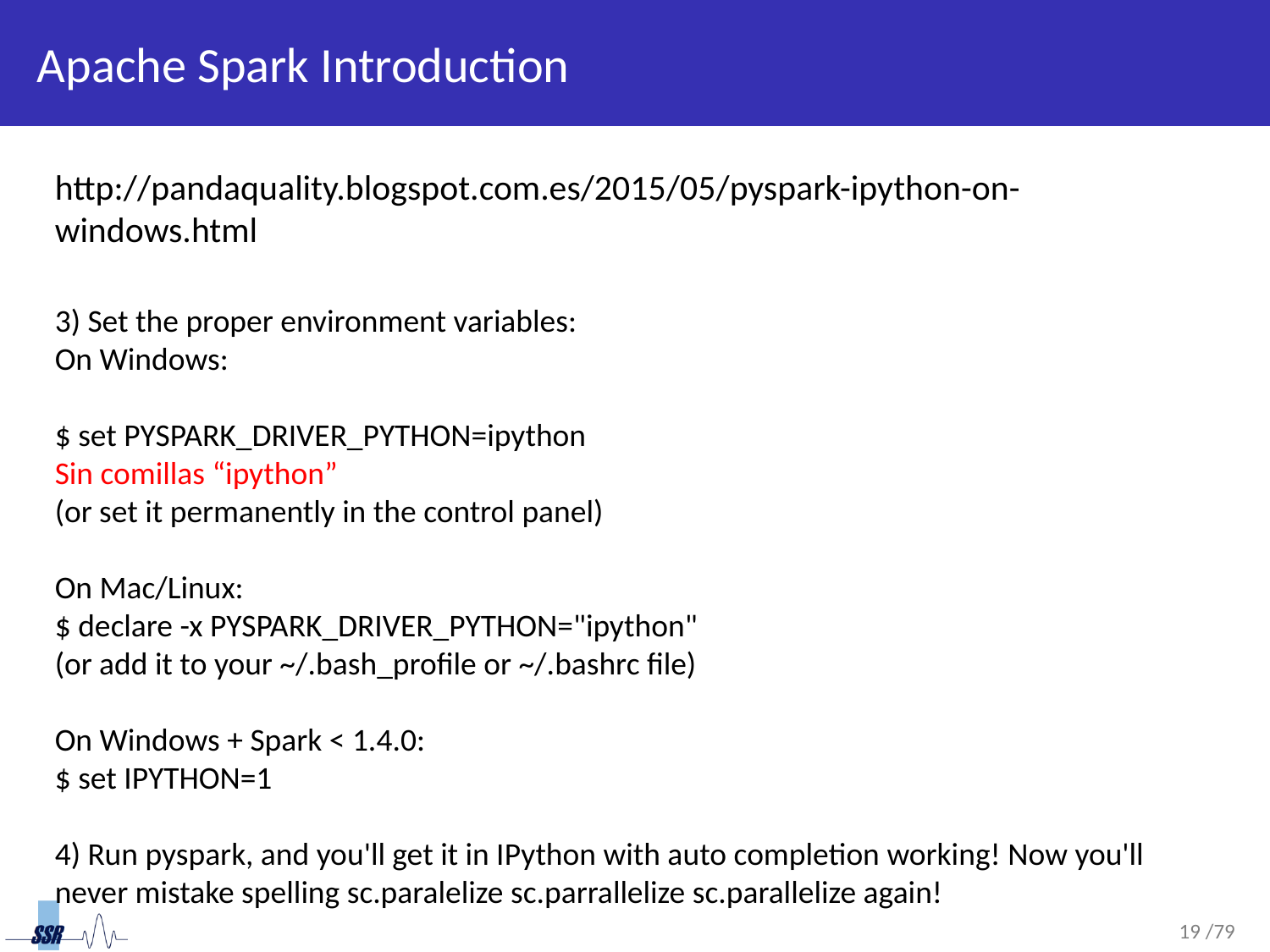

# Apache Spark Introduction
http://pandaquality.blogspot.com.es/2015/05/pyspark-ipython-on-windows.html

3) Set the proper environment variables:
On Windows:
$ set PYSPARK_DRIVER_PYTHON=ipython
Sin comillas “ipython”
(or set it permanently in the control panel)

On Mac/Linux:
$ declare -x PYSPARK_DRIVER_PYTHON="ipython"
(or add it to your ~/.bash_profile or ~/.bashrc file)
On Windows + Spark < 1.4.0:
$ set IPYTHON=1
4) Run pyspark, and you'll get it in IPython with auto completion working! Now you'll never mistake spelling sc.paralelize sc.parrallelize sc.parallelize again!